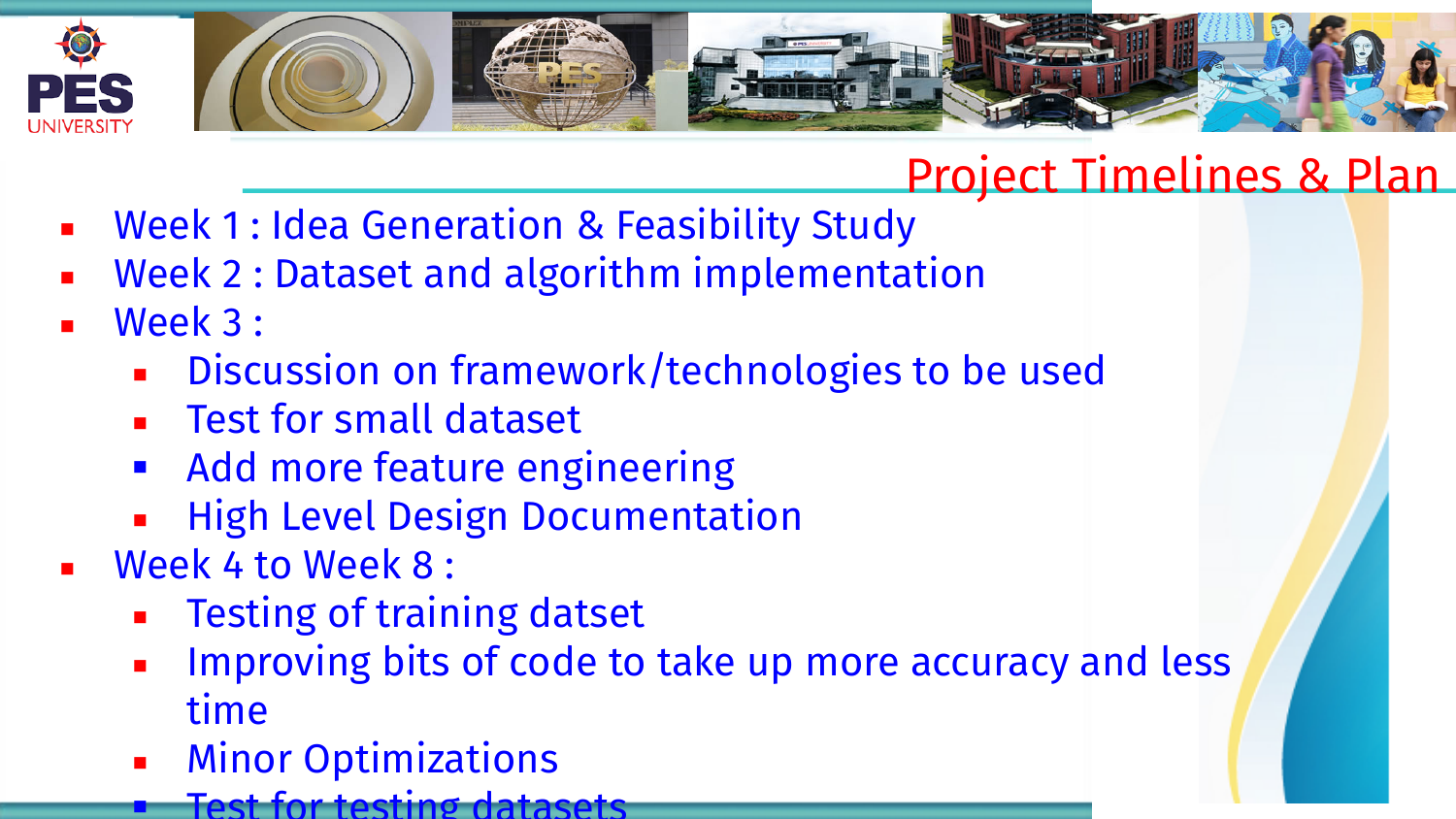

Project Timelines & Plan

Week 1 : Idea Generation & Feasibility Study
Week 2 : Dataset and algorithm implementation
Week 3 :
Discussion on framework/technologies to be used
Test for small dataset
Add more feature engineering
High Level Design Documentation
Week 4 to Week 8 :
Testing of training datset
Improving bits of code to take up more accuracy and less time
Minor Optimizations
Test for testing datasets